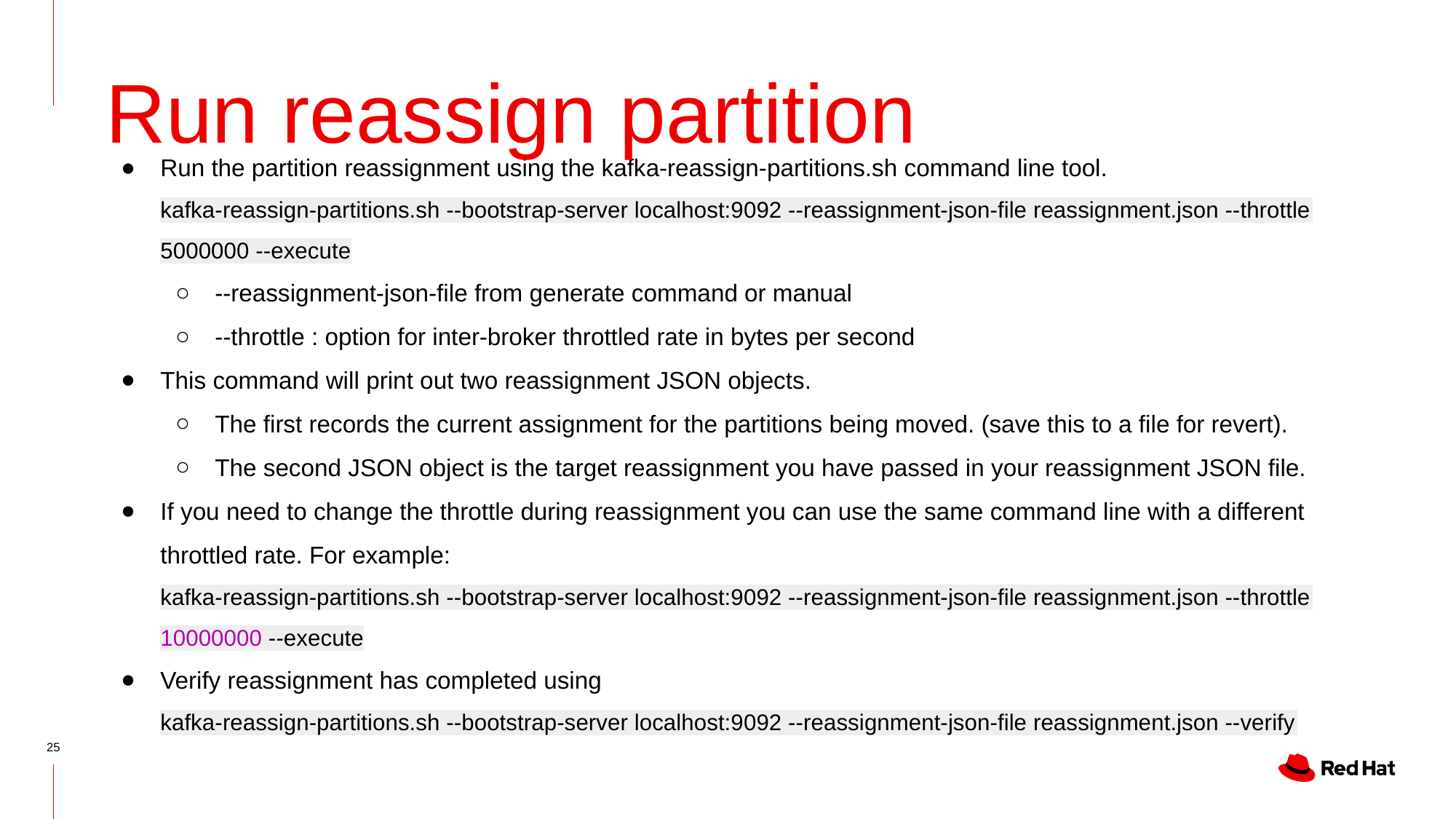

Run reassign partition
# Run the partition reassignment using the kafka-reassign-partitions.sh command line tool.
kafka-reassign-partitions.sh --bootstrap-server localhost:9092 --reassignment-json-file reassignment.json --throttle 5000000 --execute
--reassignment-json-file from generate command or manual
--throttle : option for inter-broker throttled rate in bytes per second
This command will print out two reassignment JSON objects.
The first records the current assignment for the partitions being moved. (save this to a file for revert).
The second JSON object is the target reassignment you have passed in your reassignment JSON file.
If you need to change the throttle during reassignment you can use the same command line with a different throttled rate. For example:
kafka-reassign-partitions.sh --bootstrap-server localhost:9092 --reassignment-json-file reassignment.json --throttle 10000000 --execute
Verify reassignment has completed using
kafka-reassign-partitions.sh --bootstrap-server localhost:9092 --reassignment-json-file reassignment.json --verify

25